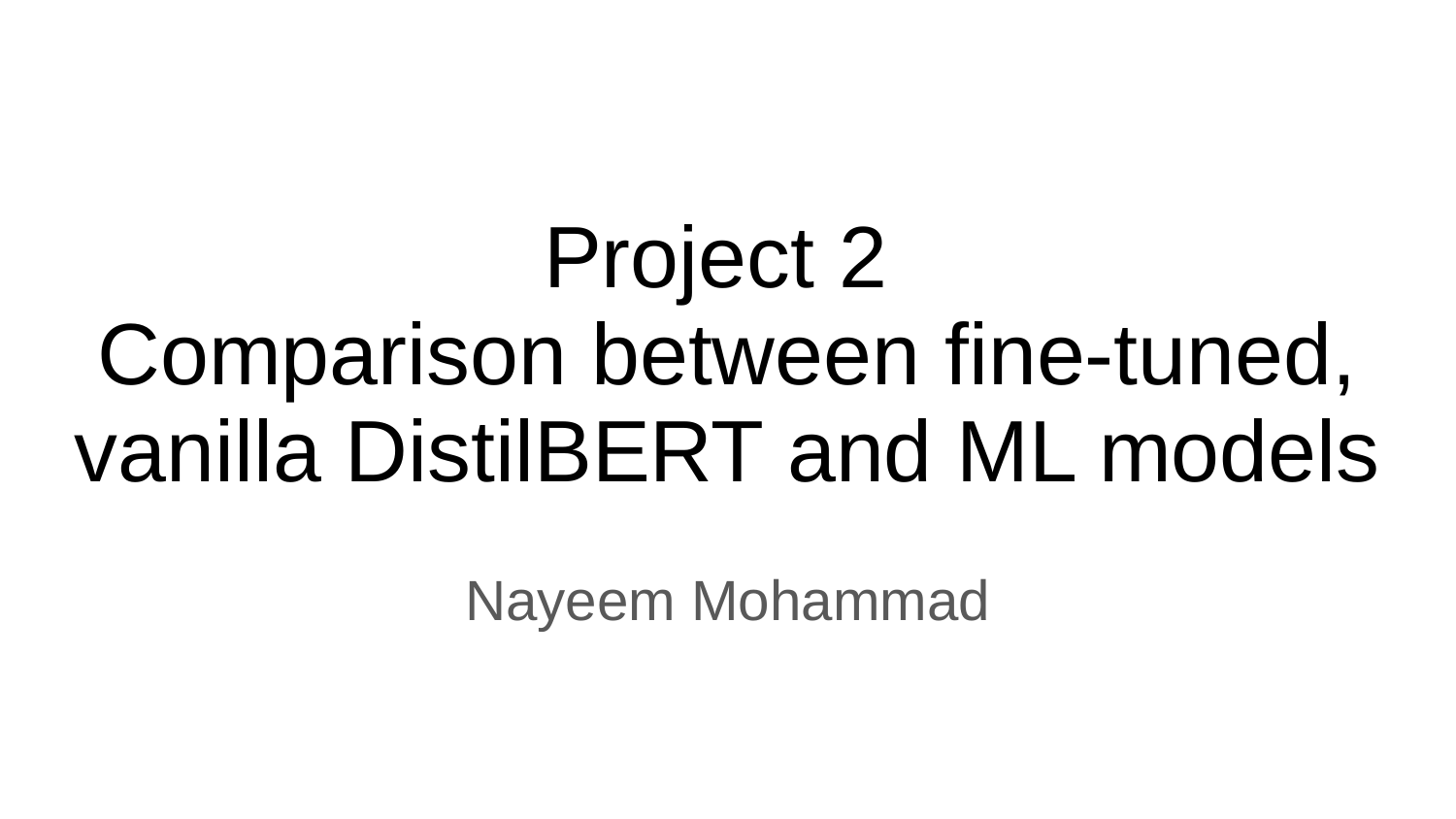

# Project 2
Comparison between fine-tuned, vanilla DistilBERT and ML models
Nayeem Mohammad